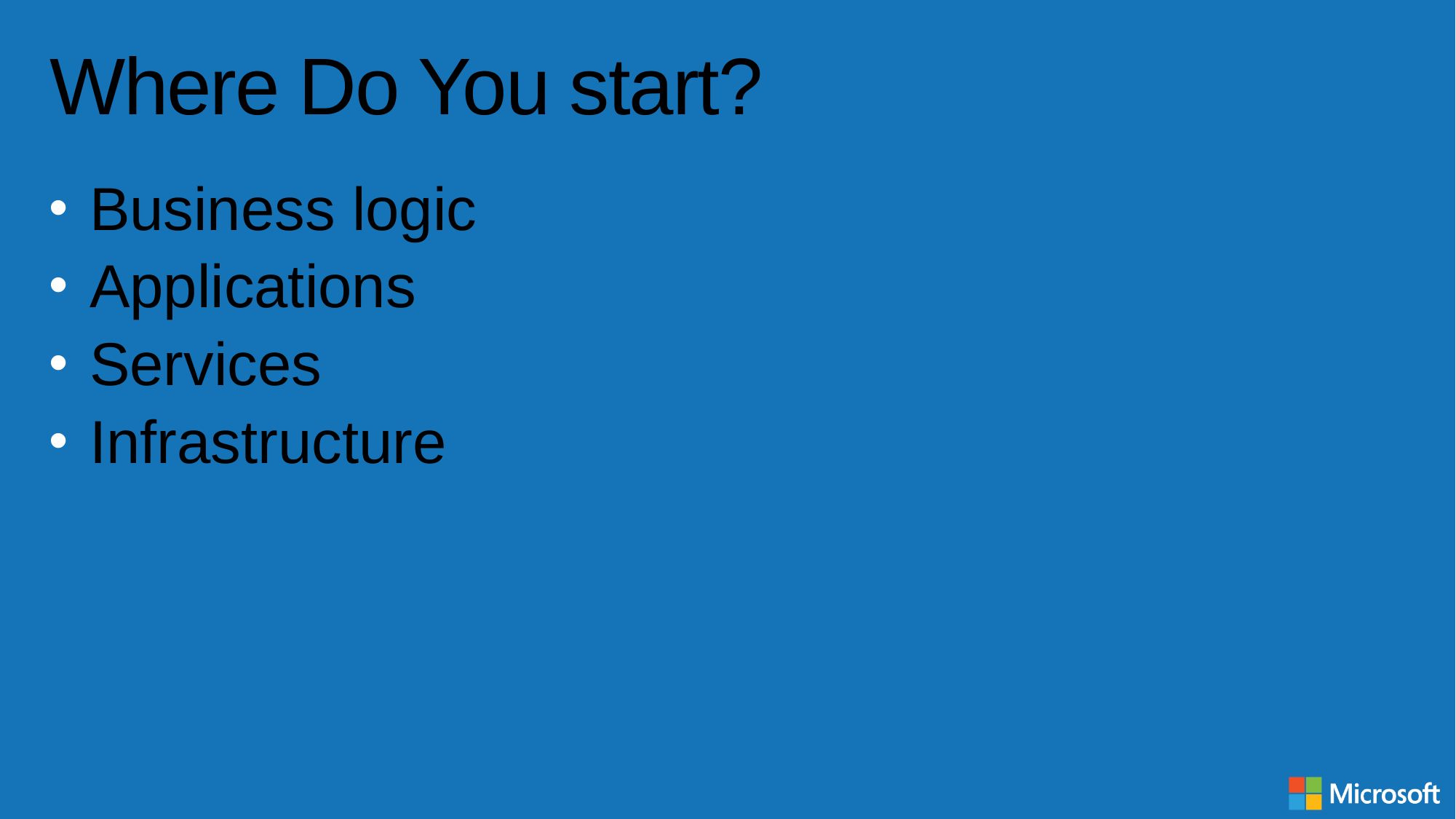

# Where Do You start?
Business logic
Applications
Services
Infrastructure